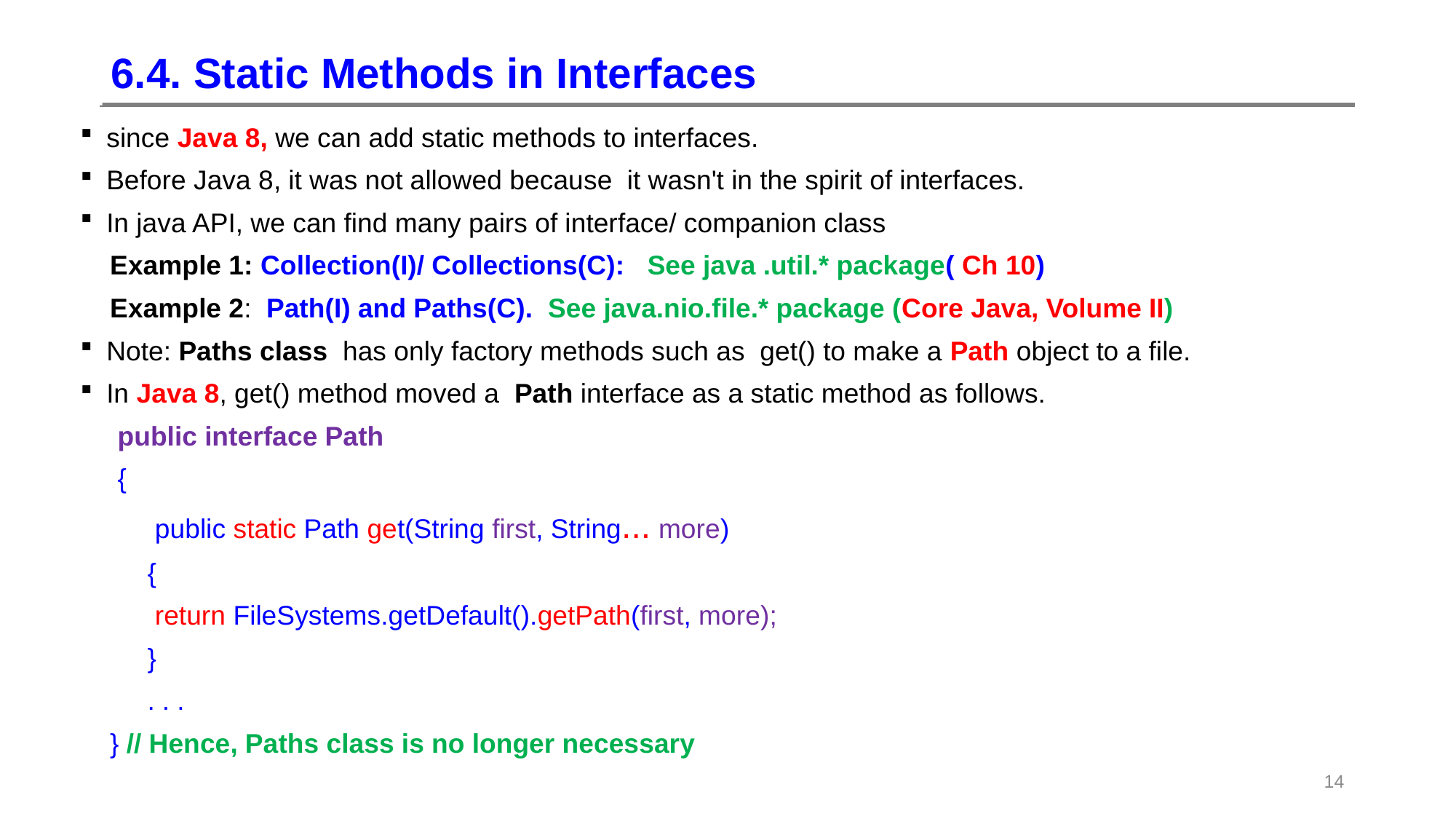

# 6.4. Static Methods in Interfaces
since Java 8, we can add static methods to interfaces.
Before Java 8, it was not allowed because  it wasn't in the spirit of interfaces.
In java API, we can find many pairs of interface/ companion class
    Example 1: Collection(I)/ Collections(C):   See java .util.* package( Ch 10)
    Example 2:  Path(I) and Paths(C).  See java.nio.file.* package (Core Java, Volume II)
Note: Paths class  has only factory methods such as  get() to make a Path object to a file.
In Java 8, get() method moved a  Path interface as a static method as follows.
     public interface Path
     {
          public static Path get(String first, String... more)
         {
          return FileSystems.getDefault().getPath(first, more);
         }
         . . .
    } // Hence, Paths class is no longer necessary

14